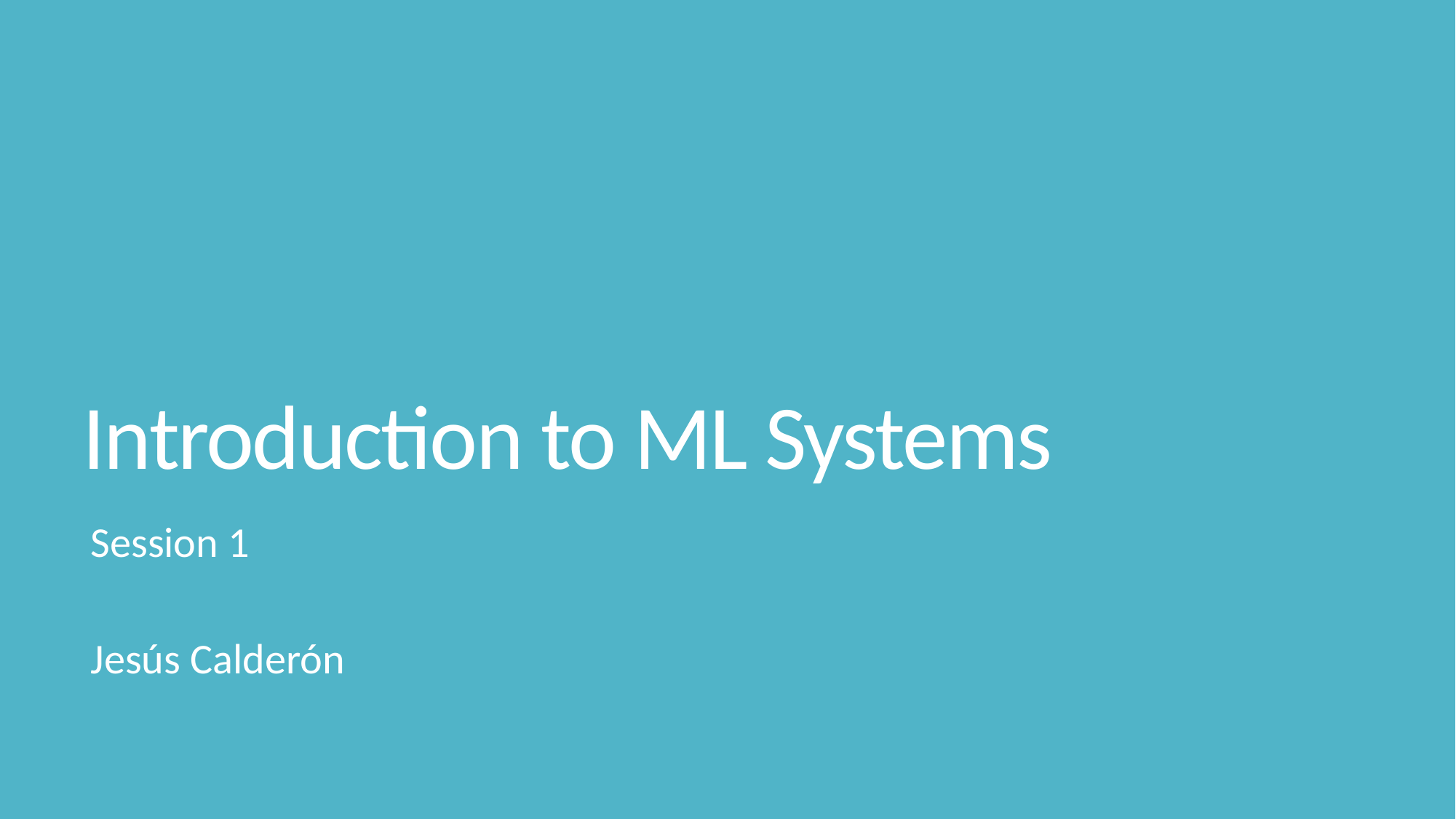

# Introduction to ML Systems
Session 1
Jesús Calderón